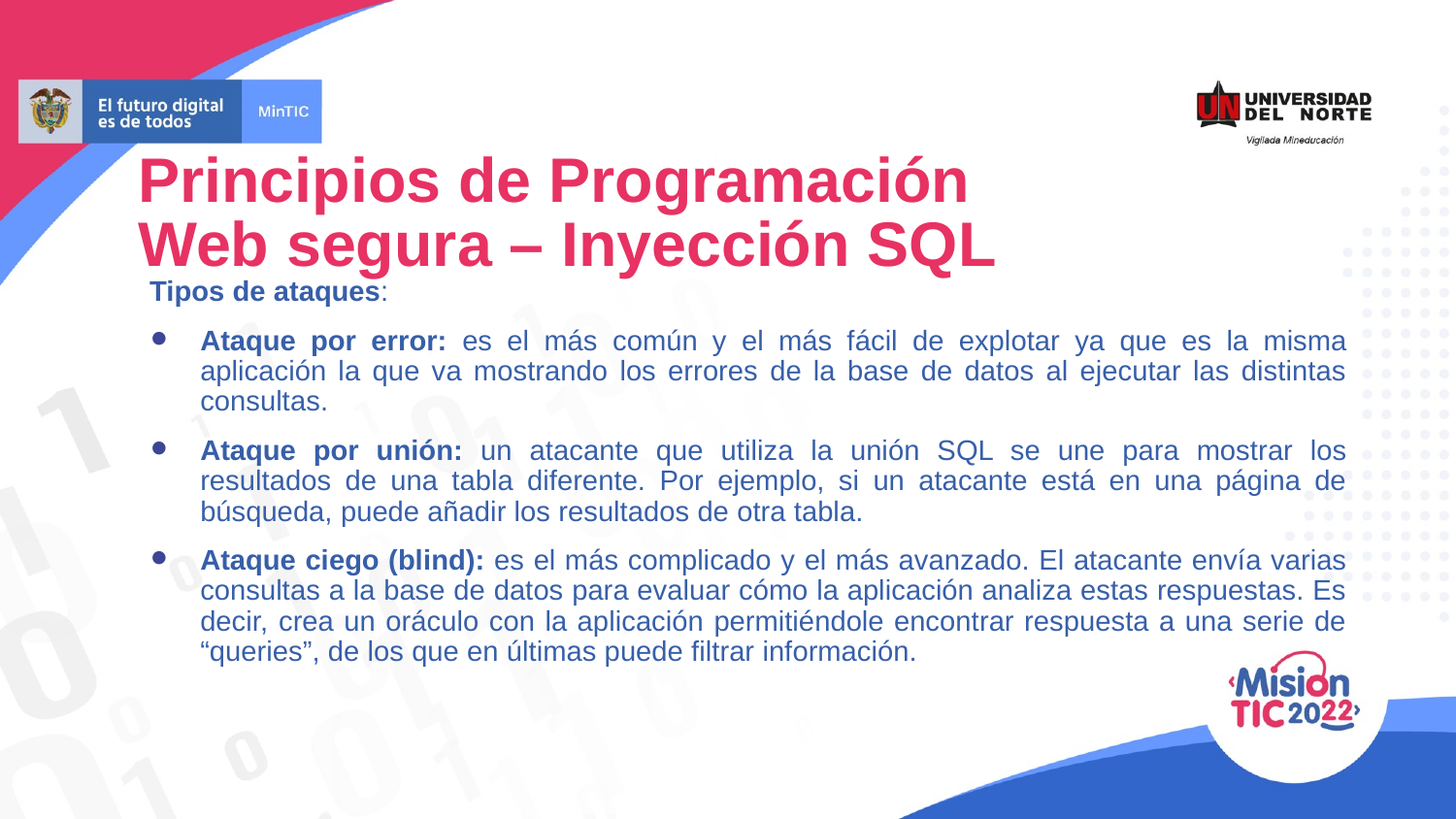

Principios de Programación
Web segura – Inyección SQL
Tipos de ataques:
Ataque por error: es el más común y el más fácil de explotar ya que es la misma aplicación la que va mostrando los errores de la base de datos al ejecutar las distintas consultas.
Ataque por unión: un atacante que utiliza la unión SQL se une para mostrar los resultados de una tabla diferente. Por ejemplo, si un atacante está en una página de búsqueda, puede añadir los resultados de otra tabla.
Ataque ciego (blind): es el más complicado y el más avanzado. El atacante envía varias consultas a la base de datos para evaluar cómo la aplicación analiza estas respuestas. Es decir, crea un oráculo con la aplicación permitiéndole encontrar respuesta a una serie de “queries”, de los que en últimas puede filtrar información.